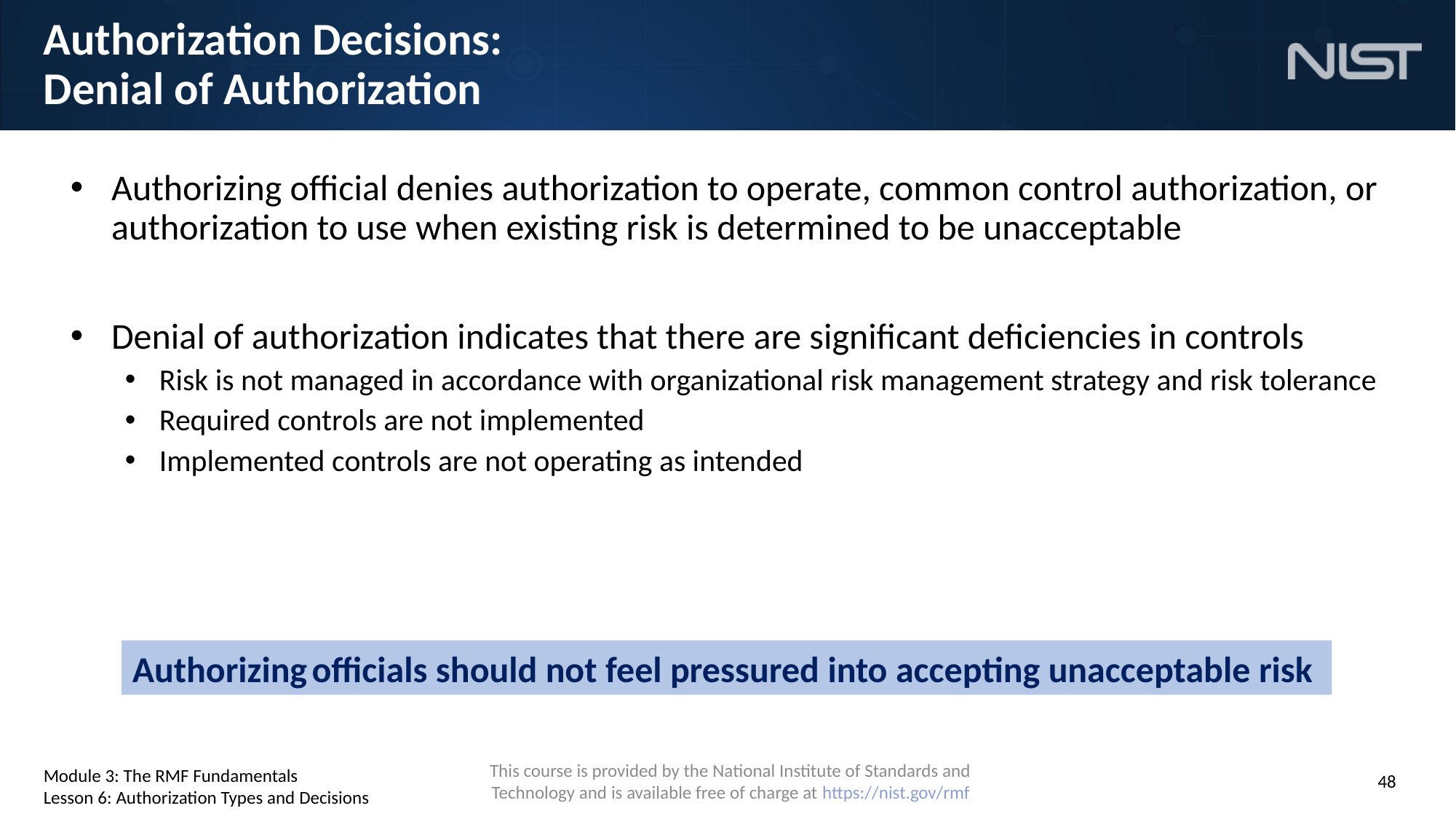

# Authorization Decisions: Denial of Authorization
Authorizing official denies authorization to operate, common control authorization, or authorization to use when existing risk is determined to be unacceptable

Denial of authorization indicates that there are significant deficiencies in controls
Risk is not managed in accordance with organizational risk management strategy and risk tolerance
Required controls are not implemented
Implemented controls are not operating as intended

Authorizing officials should not feel pressured into accepting unacceptable risk
Module 3: The RMF Fundamentals
Lesson 6: Authorization Types and Decisions
48